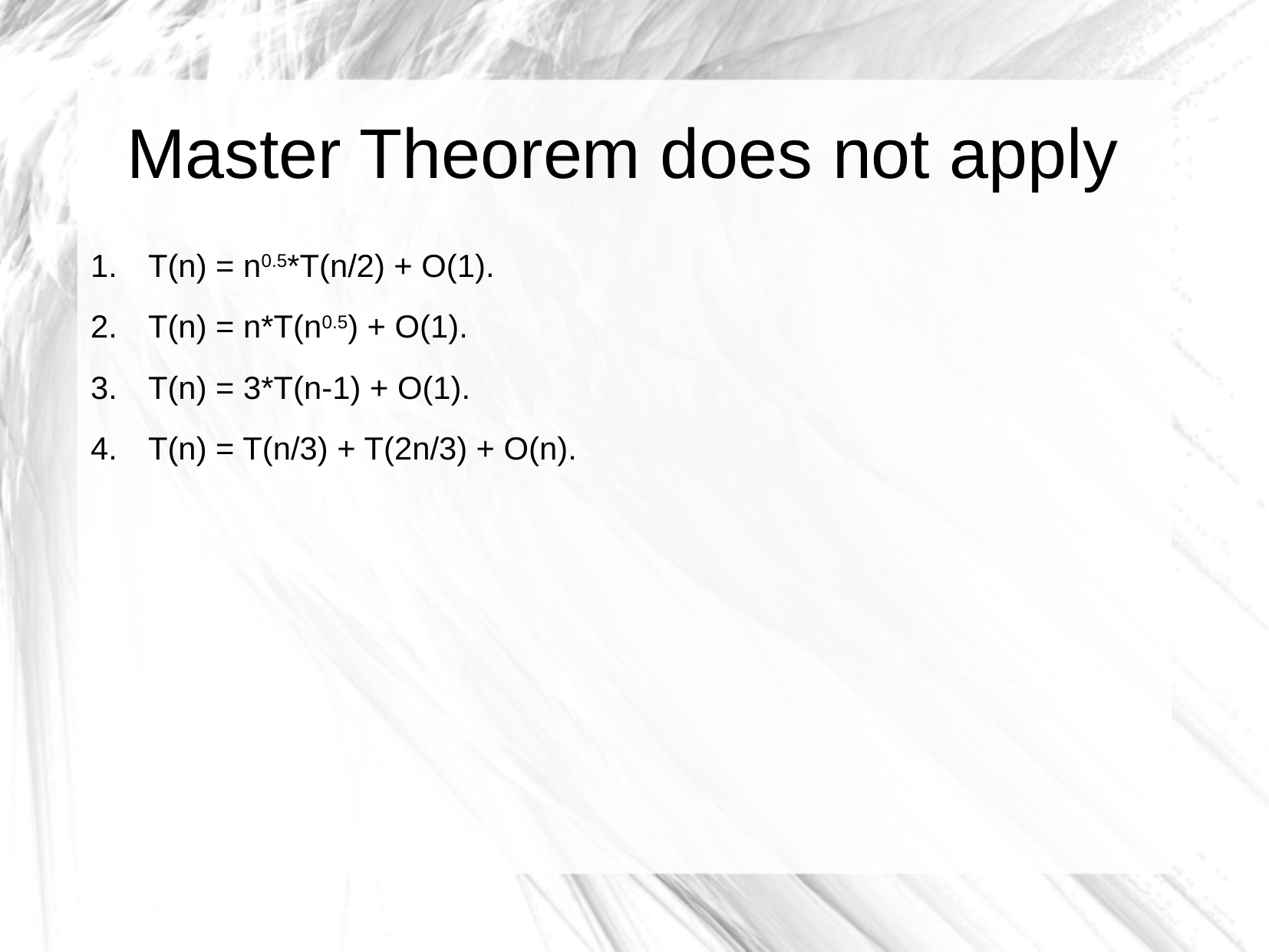

Master Theorem does not apply
T(n) = n0.5*T(n/2) + O(1).
T(n) = n*T(n0.5) + O(1).
T(n) = 3*T(n-1) + O(1).
T(n) = T(n/3) + T(2n/3) + O(n).